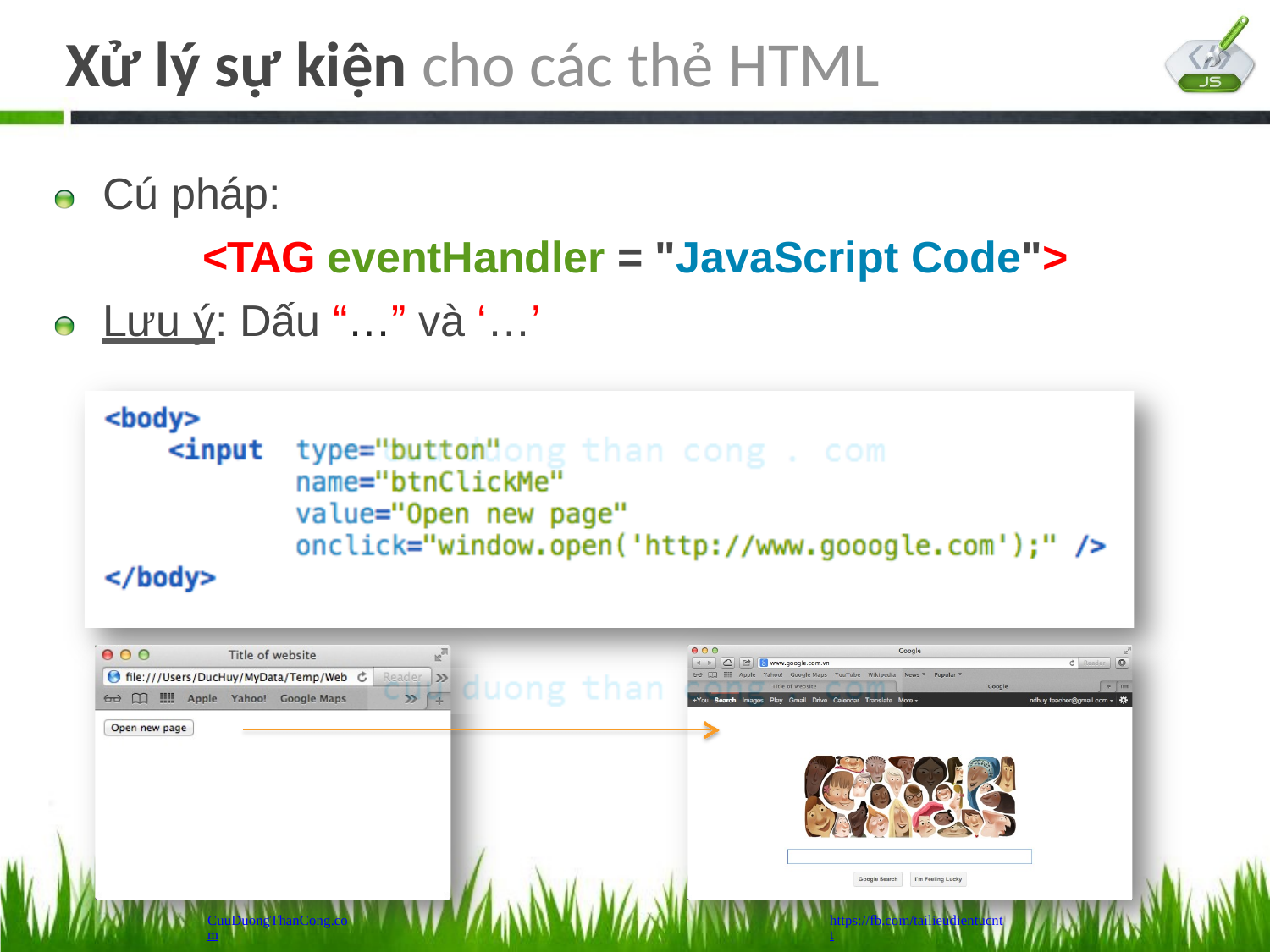

# Xử lý sự kiện cho các thẻ HTML
Cú pháp:
<TAG eventHandler = "JavaScript Code">
Lưu ý: Dấu “…” và ‘…’

CuuDuongThanCong.com
https://fb.com/tailieudientucntt